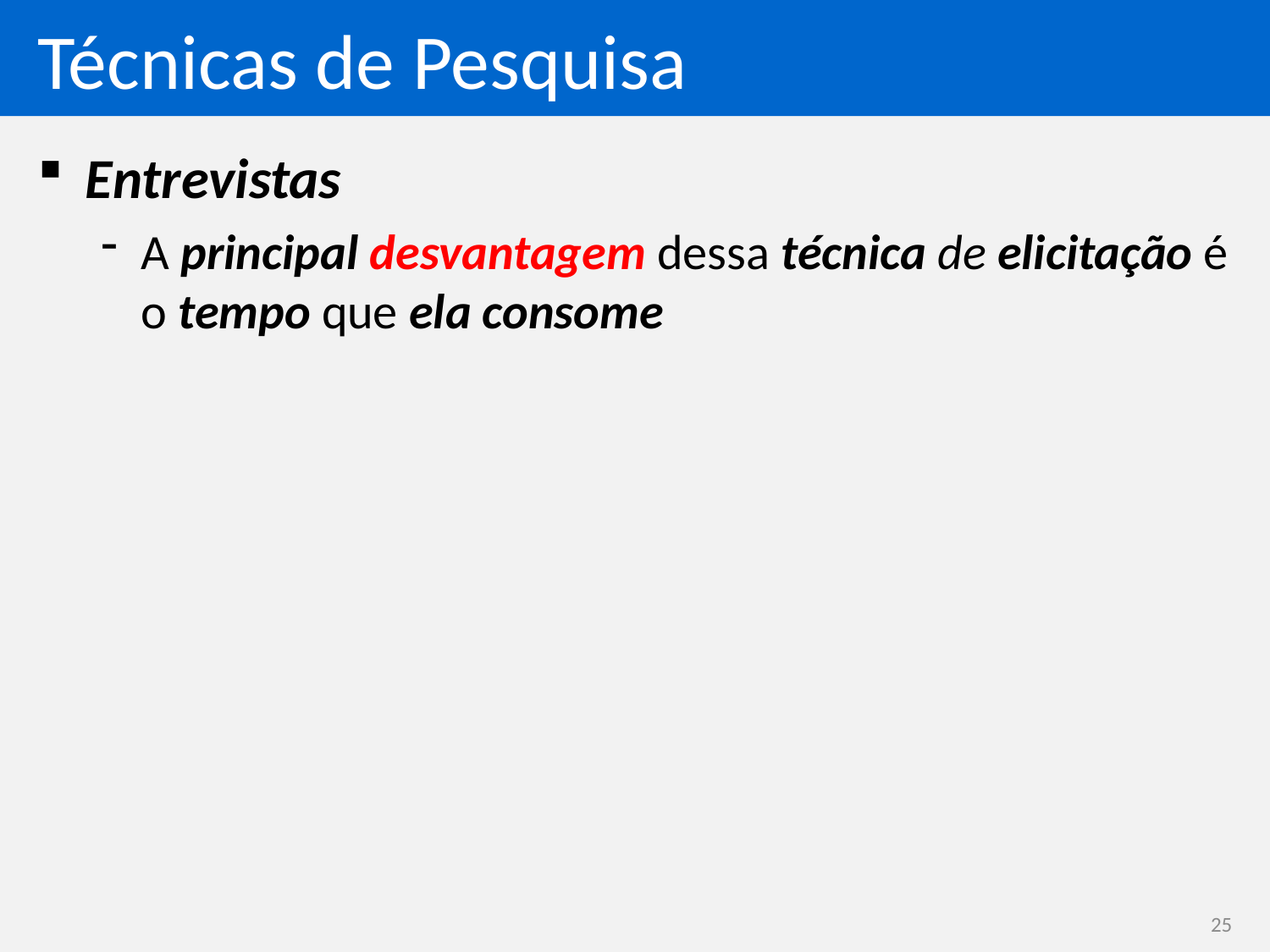

# Técnicas de Pesquisa
Entrevistas
A principal desvantagem dessa técnica de elicitação é o tempo que ela consome

25